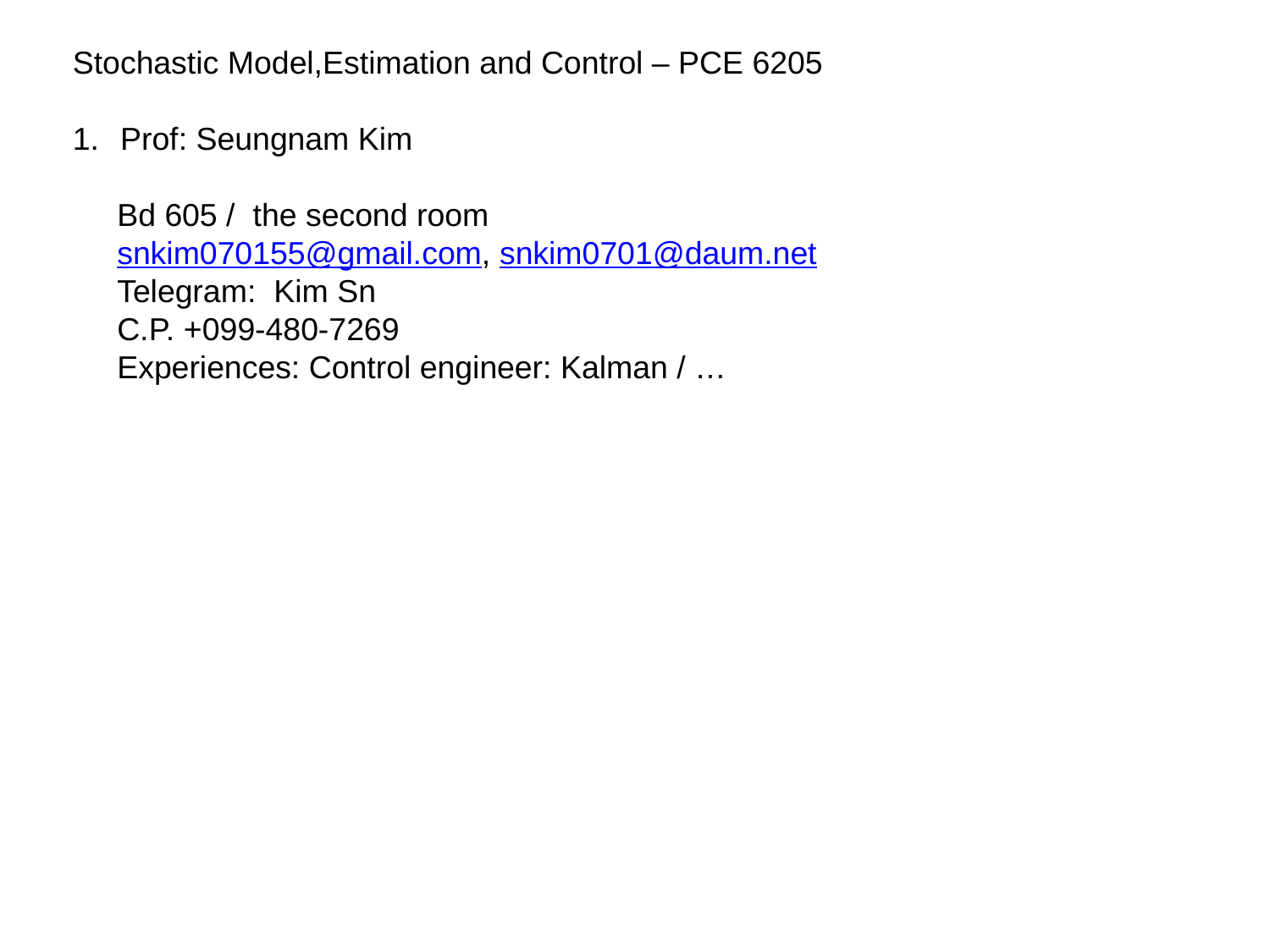

Stochastic Model,Estimation and Control – PCE 6205

Prof: Seungnam Kim

     Bd 605 /  the second room
     snkim070155@gmail.com, snkim0701@daum.net
     Telegram:  Kim Sn
     C.P. +099-480-7269
     Experiences: Control engineer: Kalman / …